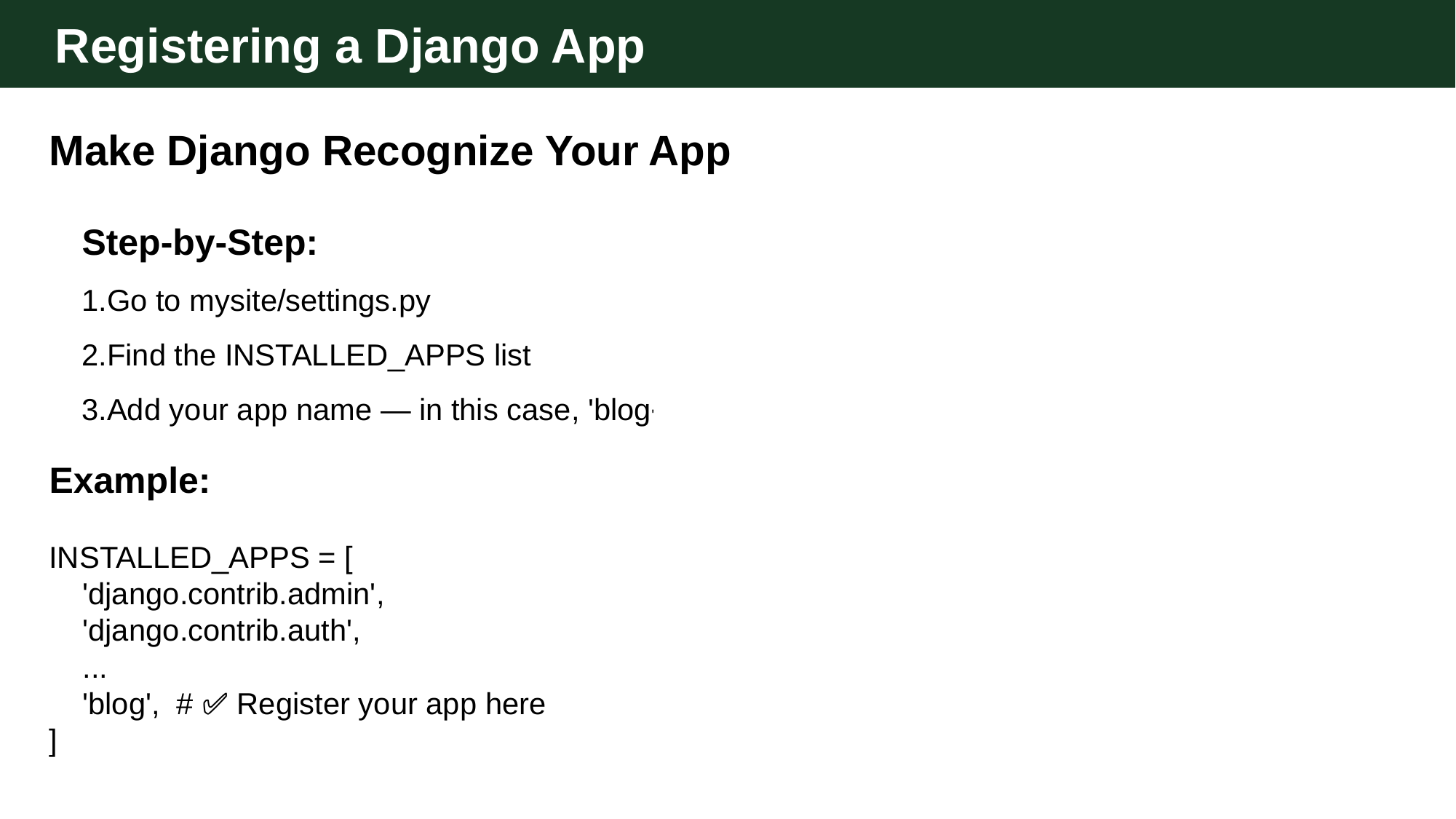

Registering a Django App
Make Django Recognize Your App
Step-by-Step:
Go to mysite/settings.py
Find the INSTALLED_APPS list
Add your app name — in this case, 'blog'

Example:
INSTALLED_APPS = [
    'django.contrib.admin',
    'django.contrib.auth',
    ...
    'blog',  # ✅ Register your app here
]